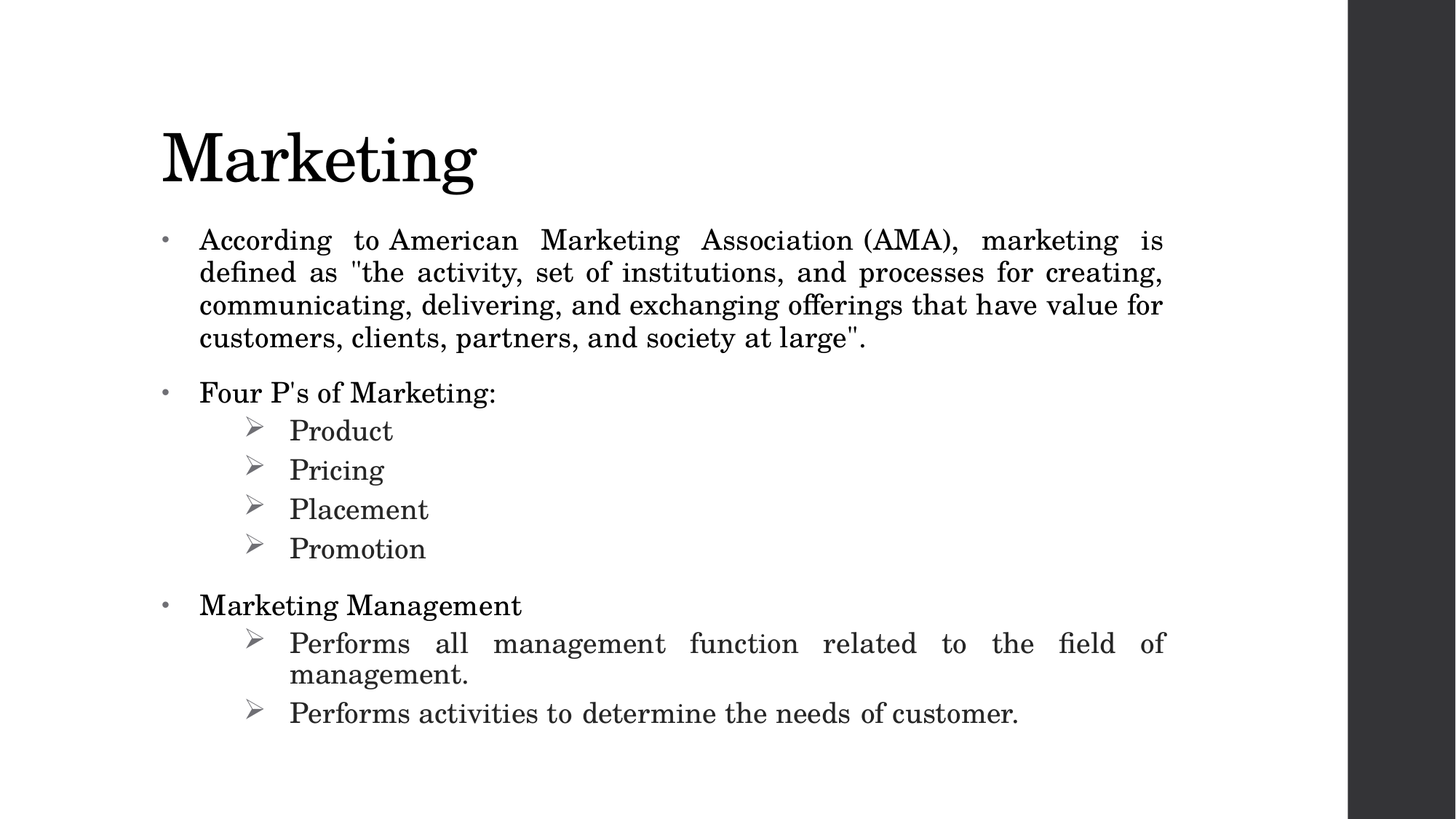

# Marketing
According to American Marketing Association (AMA), marketing is defined as "the activity, set of institutions, and processes for creating, communicating, delivering, and exchanging offerings that have value for customers, clients, partners, and society at large".
Four P's of Marketing:
Product
Pricing
Placement
Promotion
Marketing Management
Performs all management function related to the field of management.
Performs activities to determine the needs of customer.